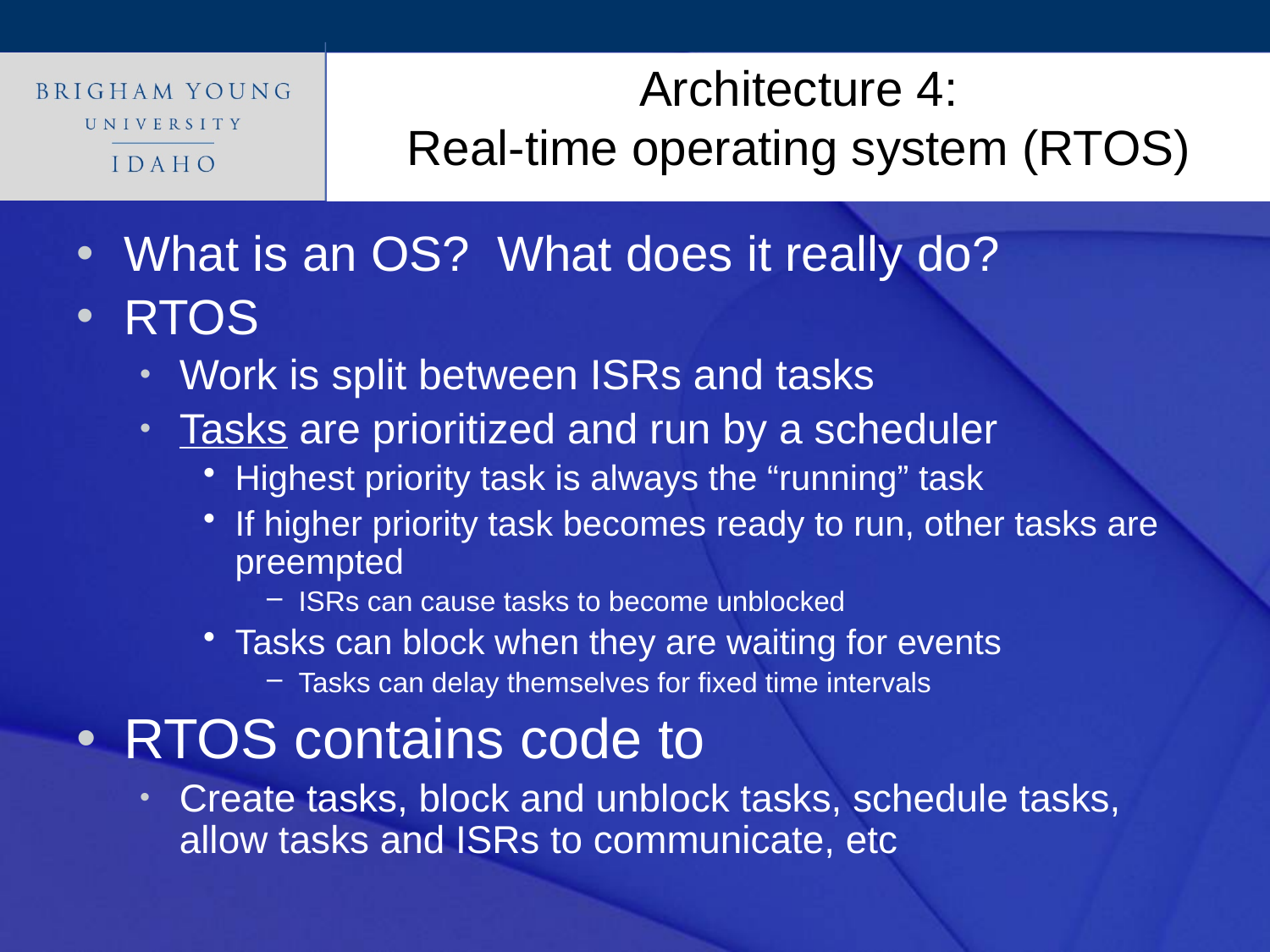

# Architecture 4: Real-time operating system (RTOS)
What is an OS?  What does it really do?
RTOS
Work is split between ISRs and tasks
Tasks are prioritized and run by a scheduler
Highest priority task is always the “running” task
If higher priority task becomes ready to run, other tasks are preempted
ISRs can cause tasks to become unblocked
Tasks can block when they are waiting for events
Tasks can delay themselves for fixed time intervals
RTOS contains code to
Create tasks, block and unblock tasks, schedule tasks, allow tasks and ISRs to communicate, etc